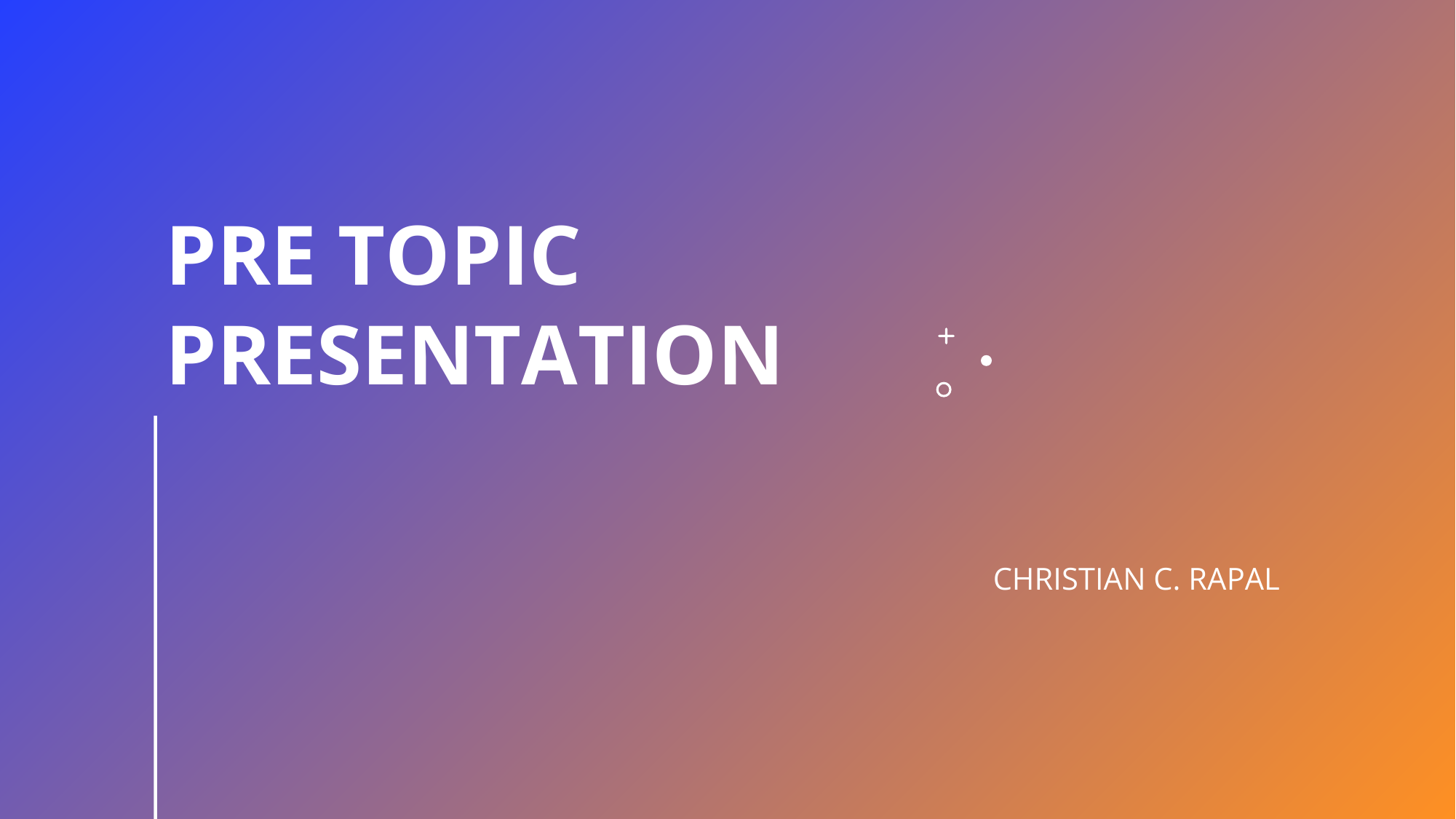

# PRE TOPIC PRESENTATION
CHRISTIAN C. RAPAL